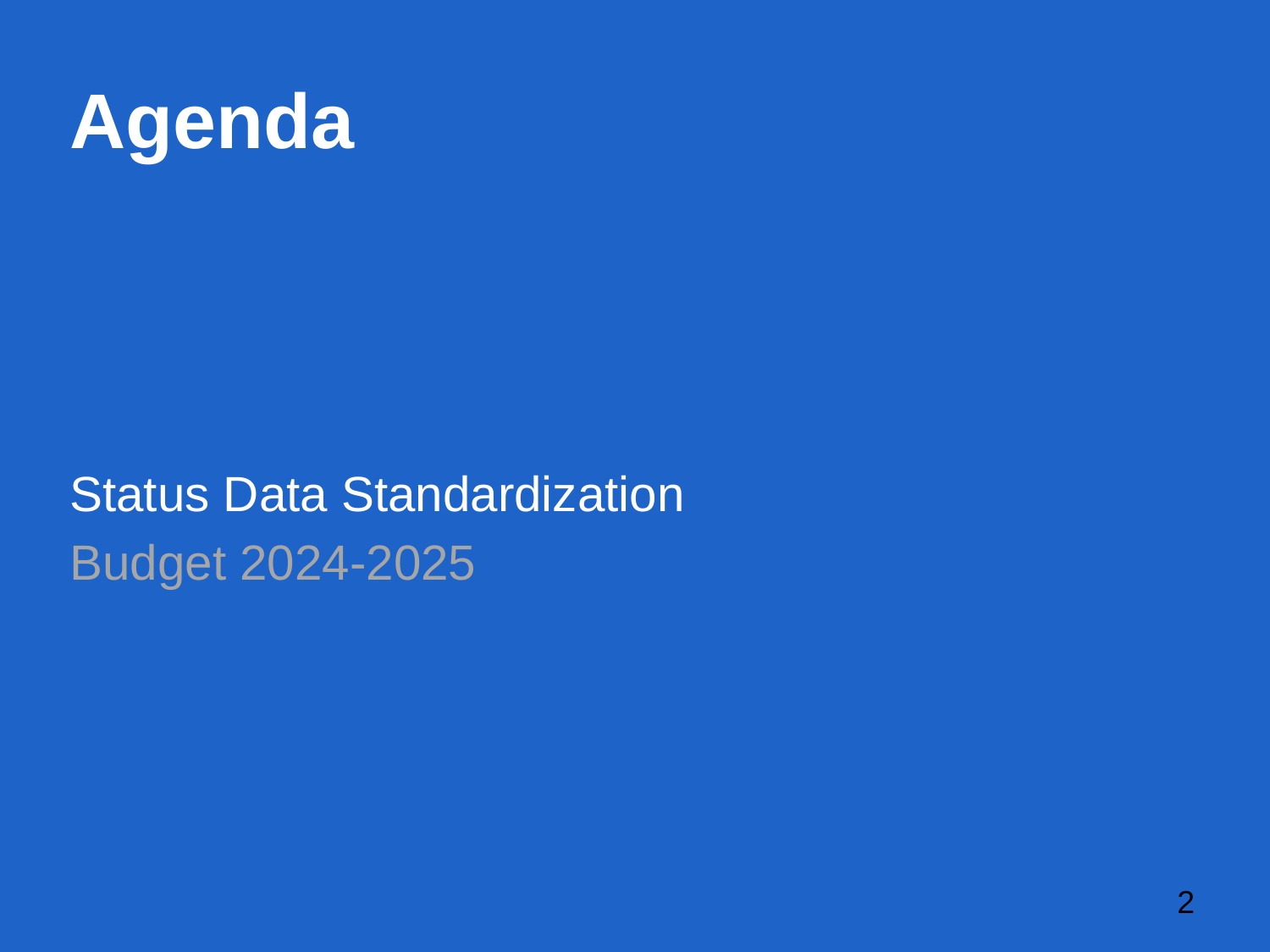

# Agenda
Status Data Standardization
Budget 2024-2025
2